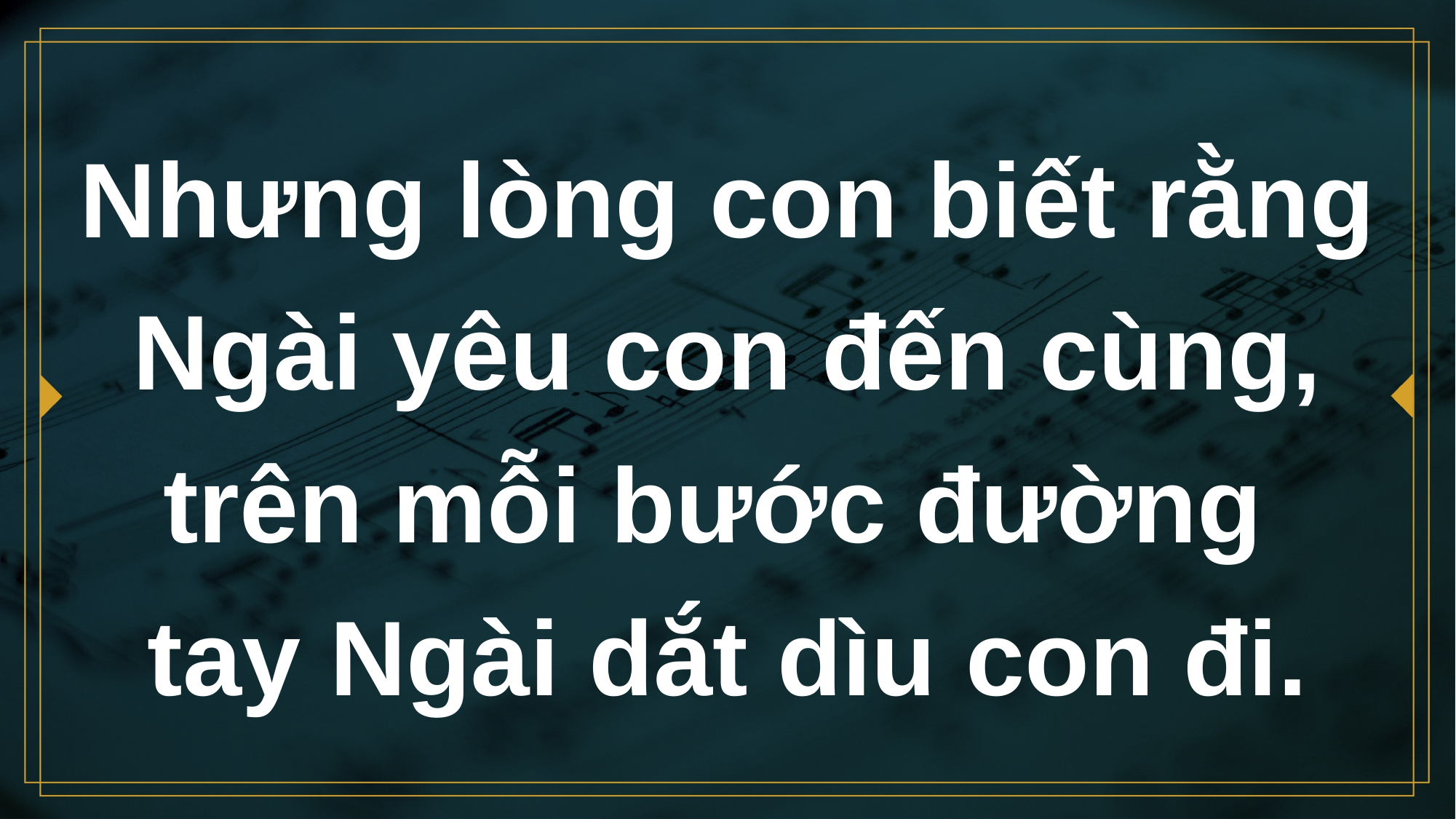

# Nhưng lòng con biết rằng Ngài yêu con đến cùng, trên mỗi bước đường tay Ngài dắt dìu con đi.